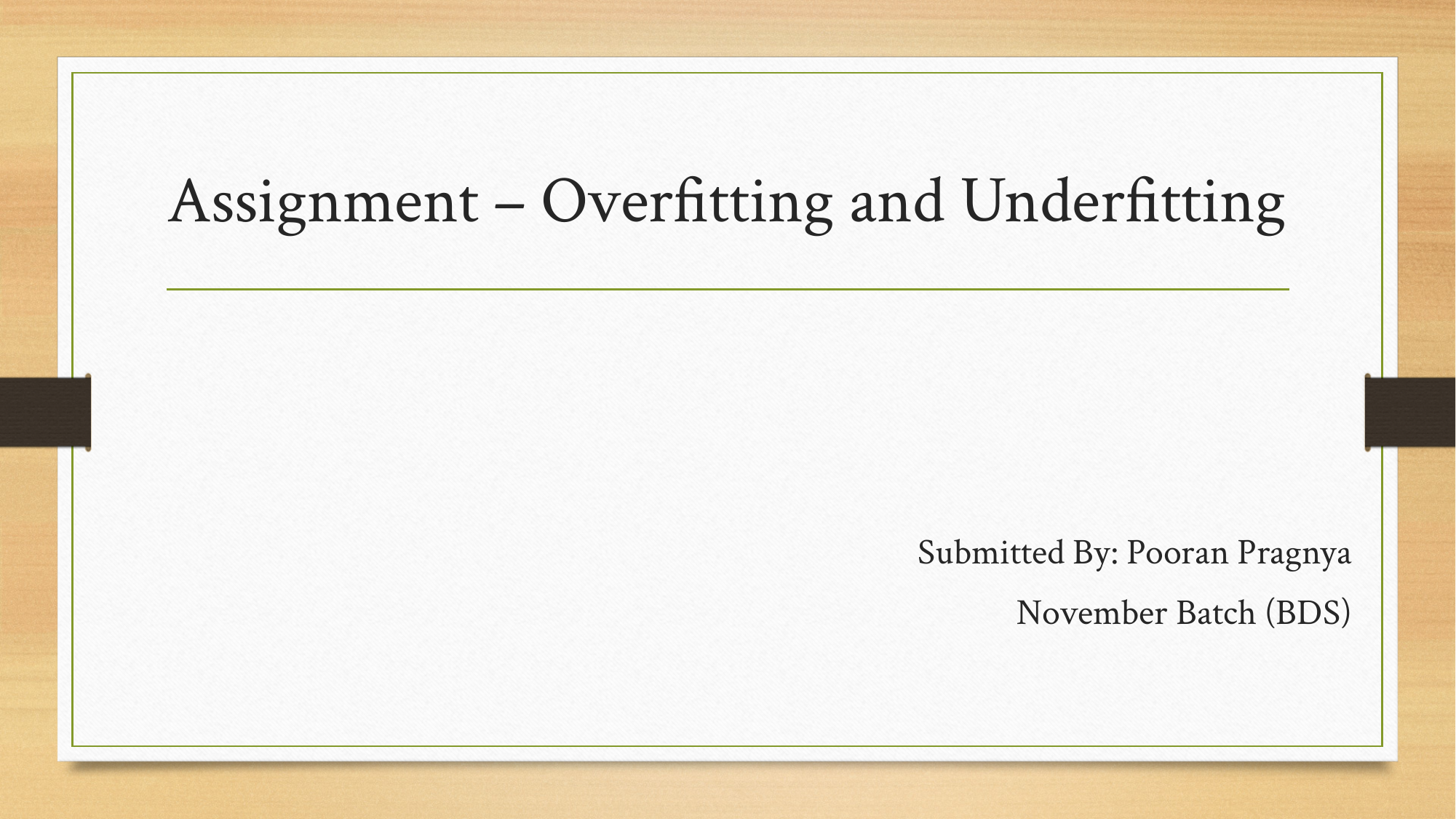

# Assignment – Overfitting and Underfitting
Submitted By: Pooran Pragnya
November Batch (BDS)